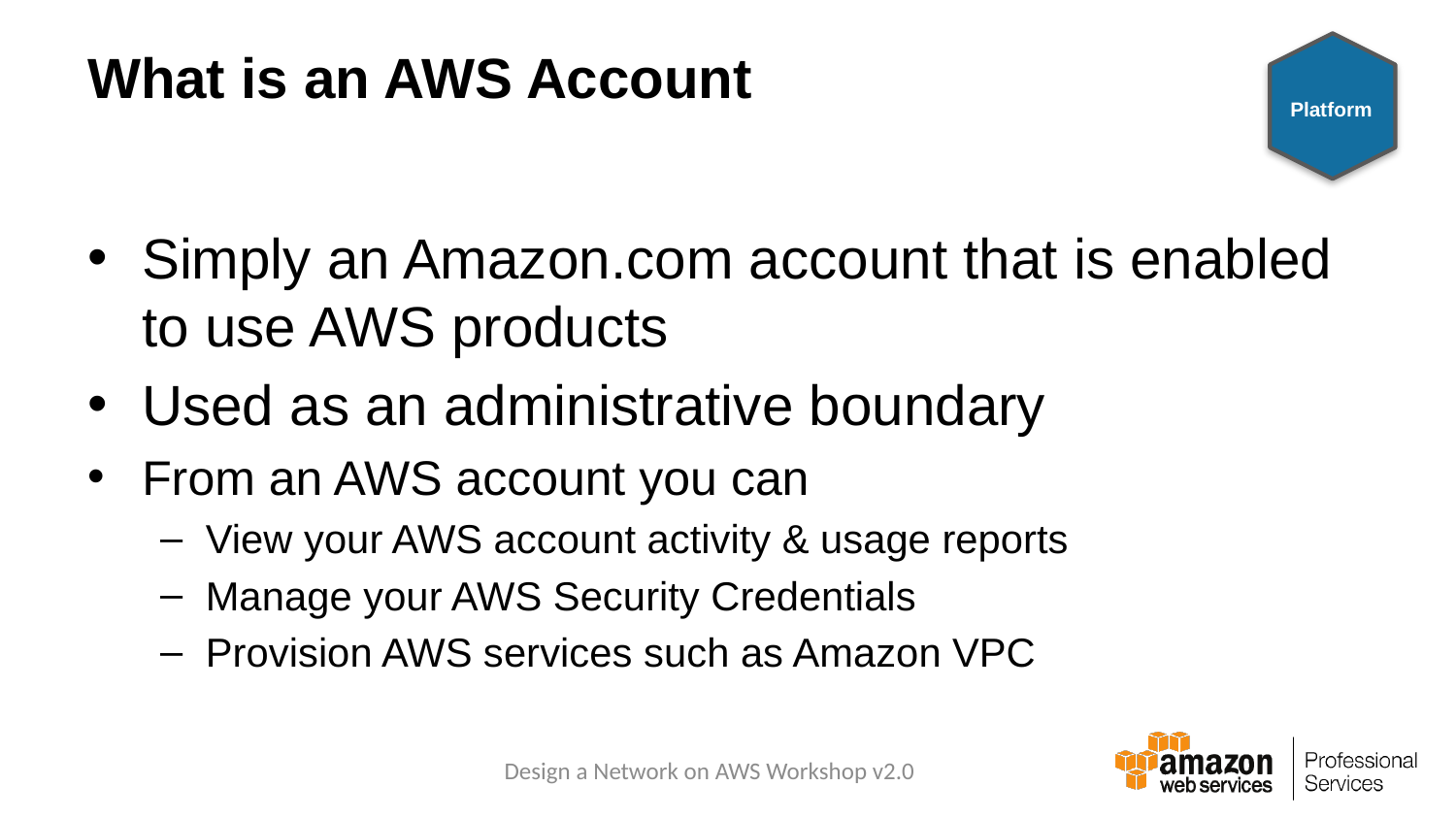

# What is an AWS Account

Platform

Simply an Amazon.com account that is enabled to use AWS products
Used as an administrative boundary
From an AWS account you can
View your AWS account activity & usage reports
Manage your AWS Security Credentials
Provision AWS services such as Amazon VPC

Design a Network on AWS Workshop v2.0